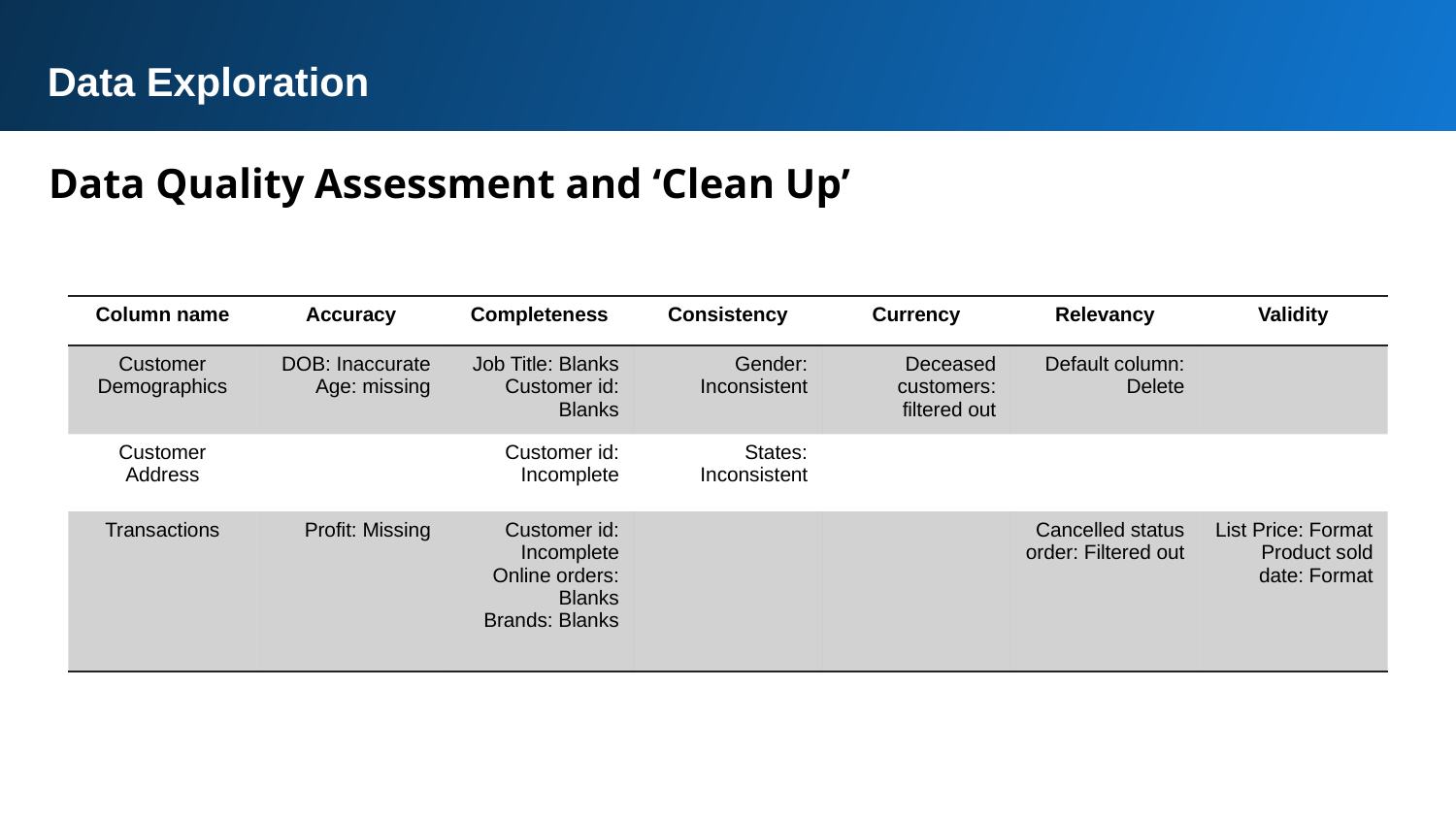

Data Exploration
Data Quality Assessment and ‘Clean Up’
| Column name | Accuracy | Completeness | Consistency | Currency | Relevancy | Validity |
| --- | --- | --- | --- | --- | --- | --- |
| Customer Demographics | DOB: Inaccurate Age: missing | Job Title: Blanks Customer id: Blanks | Gender: Inconsistent | Deceased customers: filtered out | Default column: Delete |  |
| Customer Address |  | Customer id: Incomplete | States: Inconsistent |  |  |  |
| Transactions | Profit: Missing | Customer id: Incomplete Online orders: Blanks Brands: Blanks |  |  | Cancelled status order: Filtered out | List Price: Format Product sold date: Format |